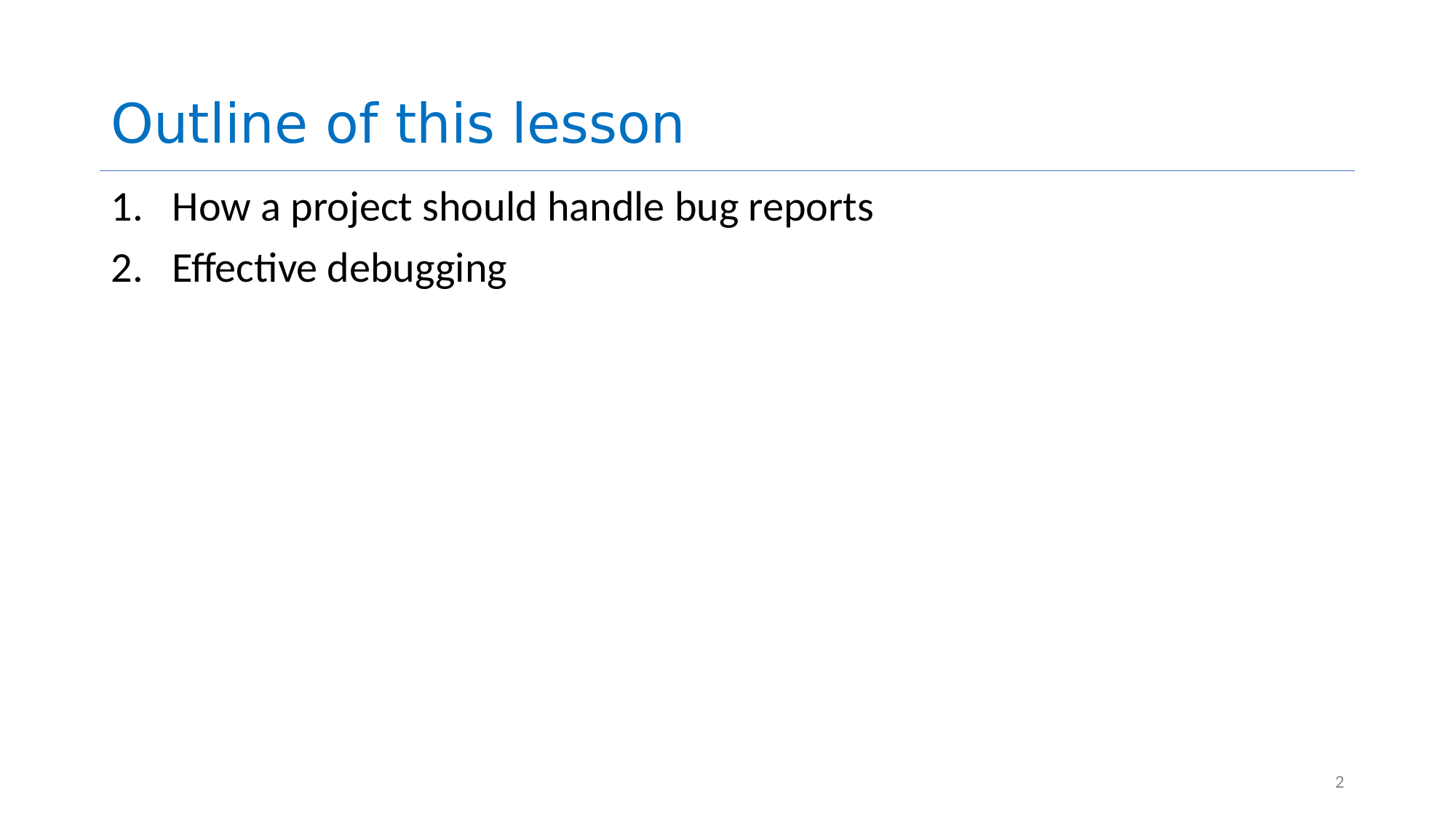

# Outline of this lesson
How a project should handle bug reports
Effective debugging

2